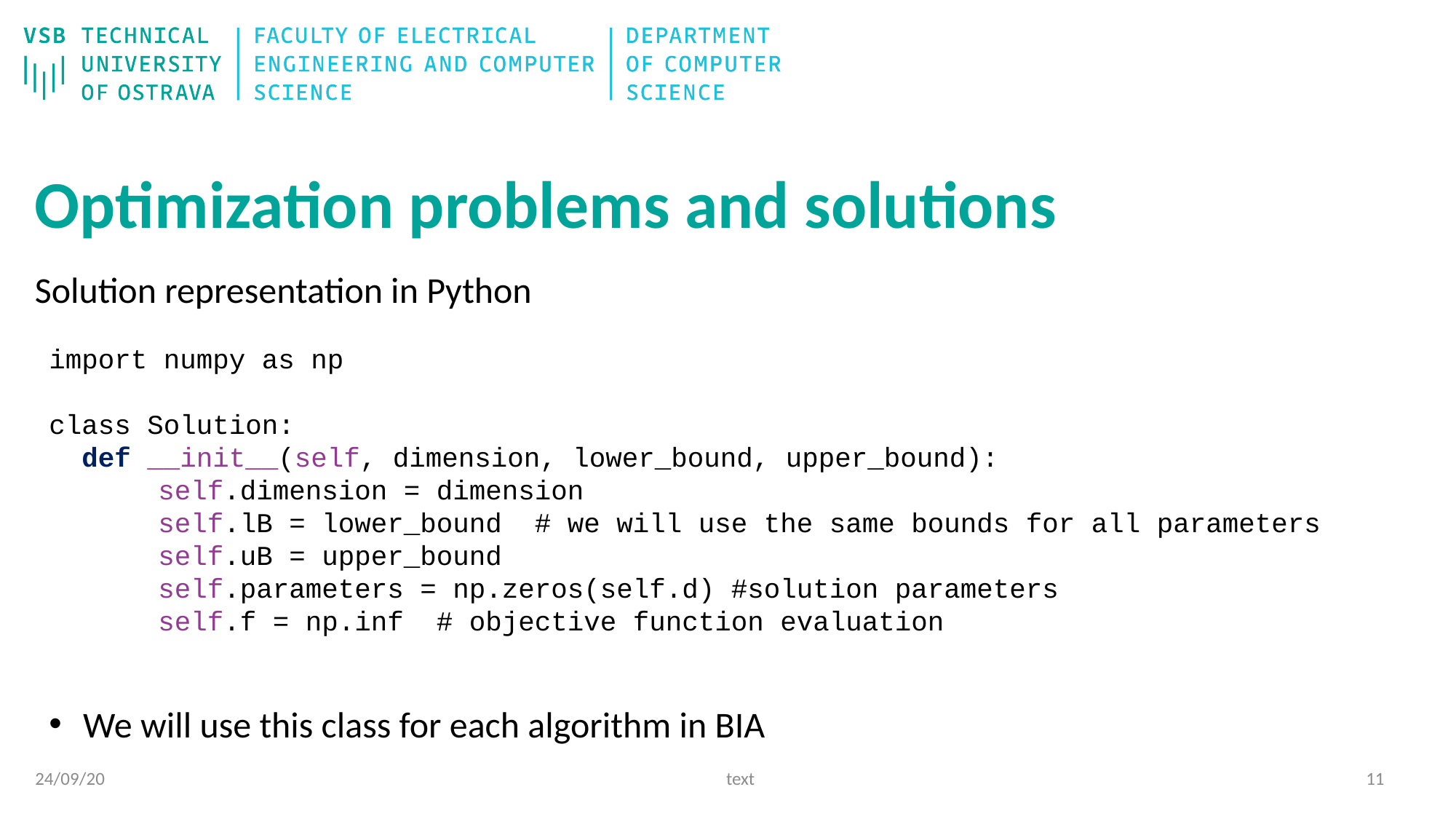

# Optimization problems and solutions
Solution representation in Python
import numpy as np

class Solution:
  def __init__(self, dimension, lower_bound, upper_bound):
	self.dimension = dimension
	self.lB = lower_bound  # we will use the same bounds for all parameters
	self.uB = upper_bound
	self.parameters = np.zeros(self.d) #solution parameters
	self.f = np.inf  # objective function evaluation

We will use this class for each algorithm in BIA

text
11
24/09/20